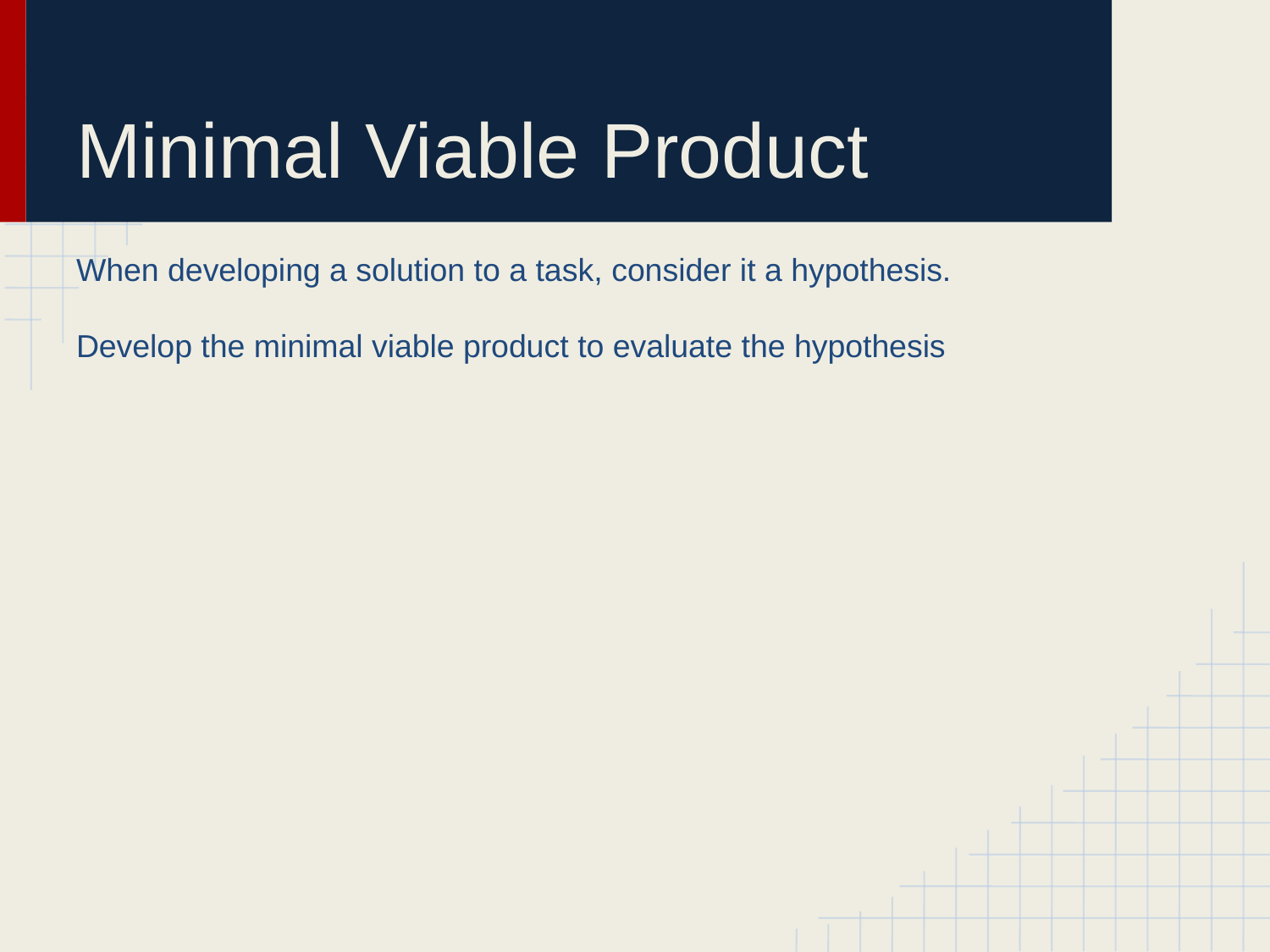

# Minimal Viable Product
When developing a solution to a task, consider it a hypothesis.

Develop the minimal viable product to evaluate the hypothesis